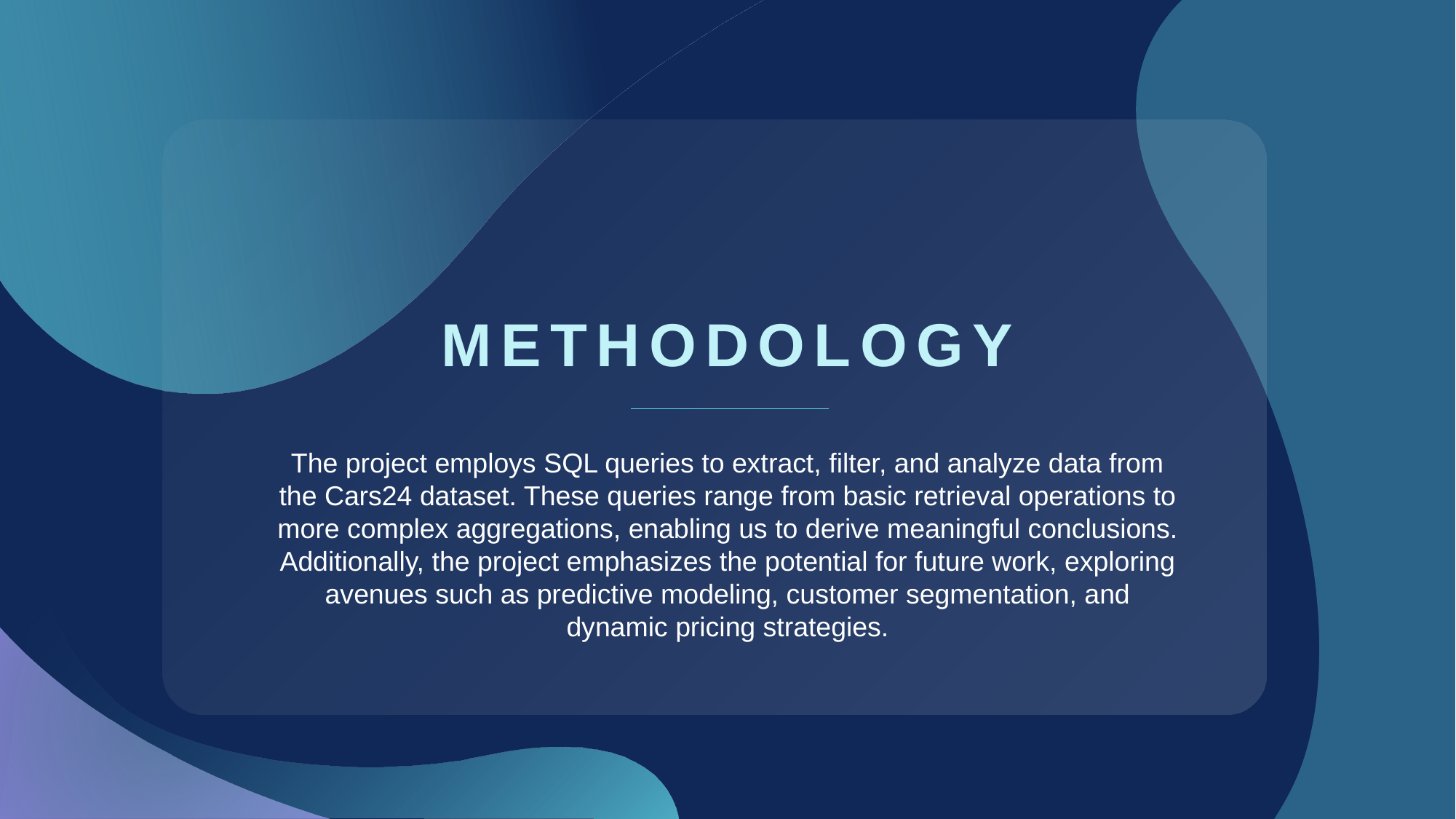

# METHODOLOGY
The project employs SQL queries to extract, filter, and analyze data from the Cars24 dataset. These queries range from basic retrieval operations to more complex aggregations, enabling us to derive meaningful conclusions. Additionally, the project emphasizes the potential for future work, exploring avenues such as predictive modeling, customer segmentation, and dynamic pricing strategies.